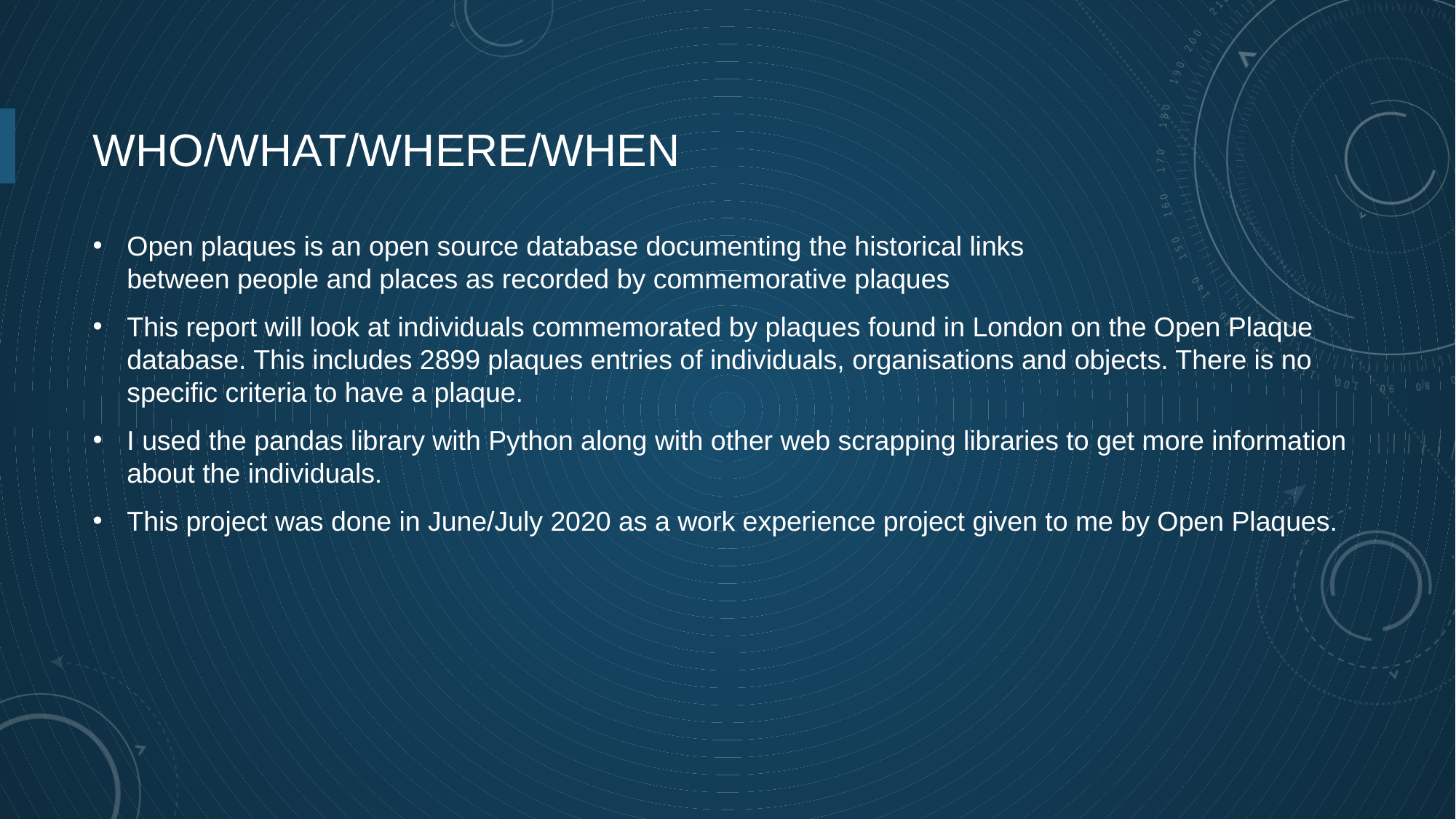

# Who/what/where/when
Open plaques is an open source database documenting the historical links between people and places as recorded by commemorative plaques
This report will look at individuals commemorated by plaques found in London on the Open Plaque database. This includes 2899 plaques entries of individuals, organisations and objects. There is no specific criteria to have a plaque.
I used the pandas library with Python along with other web scrapping libraries to get more information about the individuals.
This project was done in June/July 2020 as a work experience project given to me by Open Plaques.